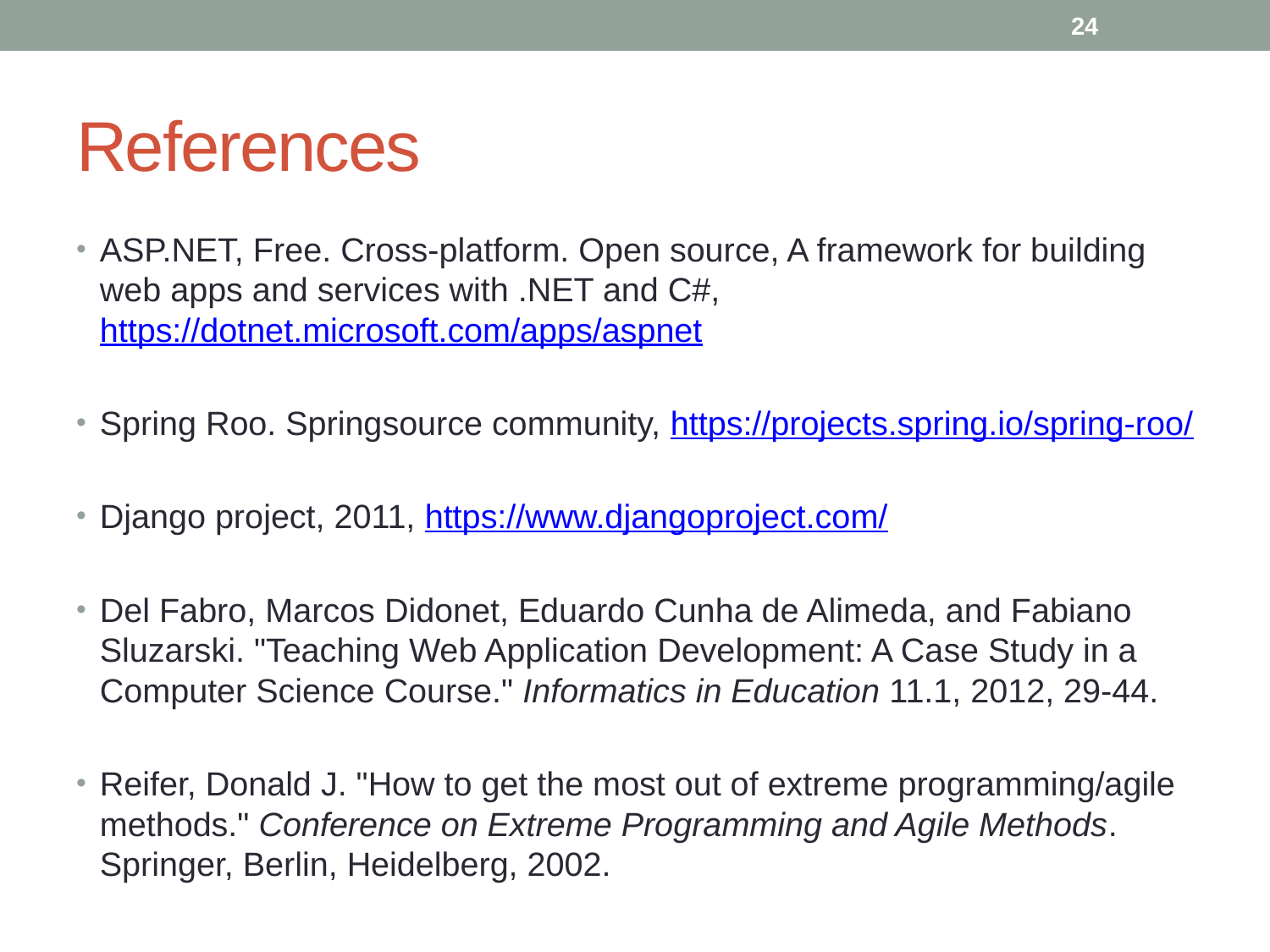

24
# References
ASP.NET, Free. Cross-platform. Open source, A framework for building web apps and services with .NET and C#, https://dotnet.microsoft.com/apps/aspnet

Spring Roo. Springsource community, https://projects.spring.io/spring-roo/

Django project, 2011, https://www.djangoproject.com/

Del Fabro, Marcos Didonet, Eduardo Cunha de Alimeda, and Fabiano Sluzarski. "Teaching Web Application Development: A Case Study in a Computer Science Course." Informatics in Education 11.1, 2012, 29-44.

Reifer, Donald J. "How to get the most out of extreme programming/agile methods." Conference on Extreme Programming and Agile Methods. Springer, Berlin, Heidelberg, 2002.